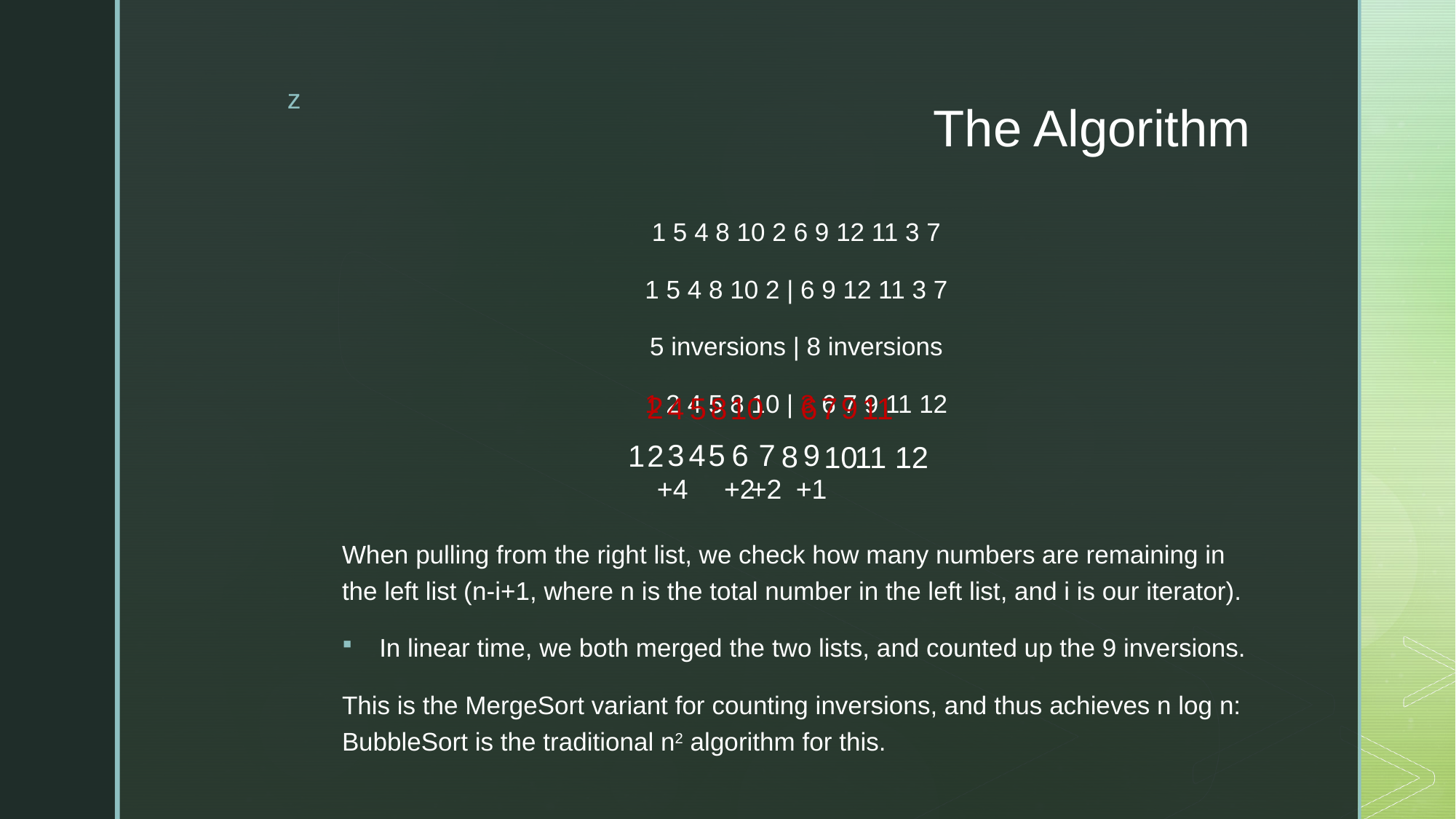

# The Algorithm
1 5 4 8 10 2 6 9 12 11 3 7
1 5 4 8 10 2 | 6 9 12 11 3 7
5 inversions | 8 inversions
1 2 4 5 8 10 | 3 6 7 9 11 12

When pulling from the right list, we check how many numbers are remaining in the left list (n-i+1, where n is the total number in the left list, and i is our iterator).
In linear time, we both merged the two lists, and counted up the 9 inversions.
This is the MergeSort variant for counting inversions, and thus achieves n log n: BubbleSort is the traditional n2 algorithm for this.
2
9
7
11
5
4
8
10
6
5
6
7
9
3
4
1
2
8
10
11 12
+2
+4
+2
+1